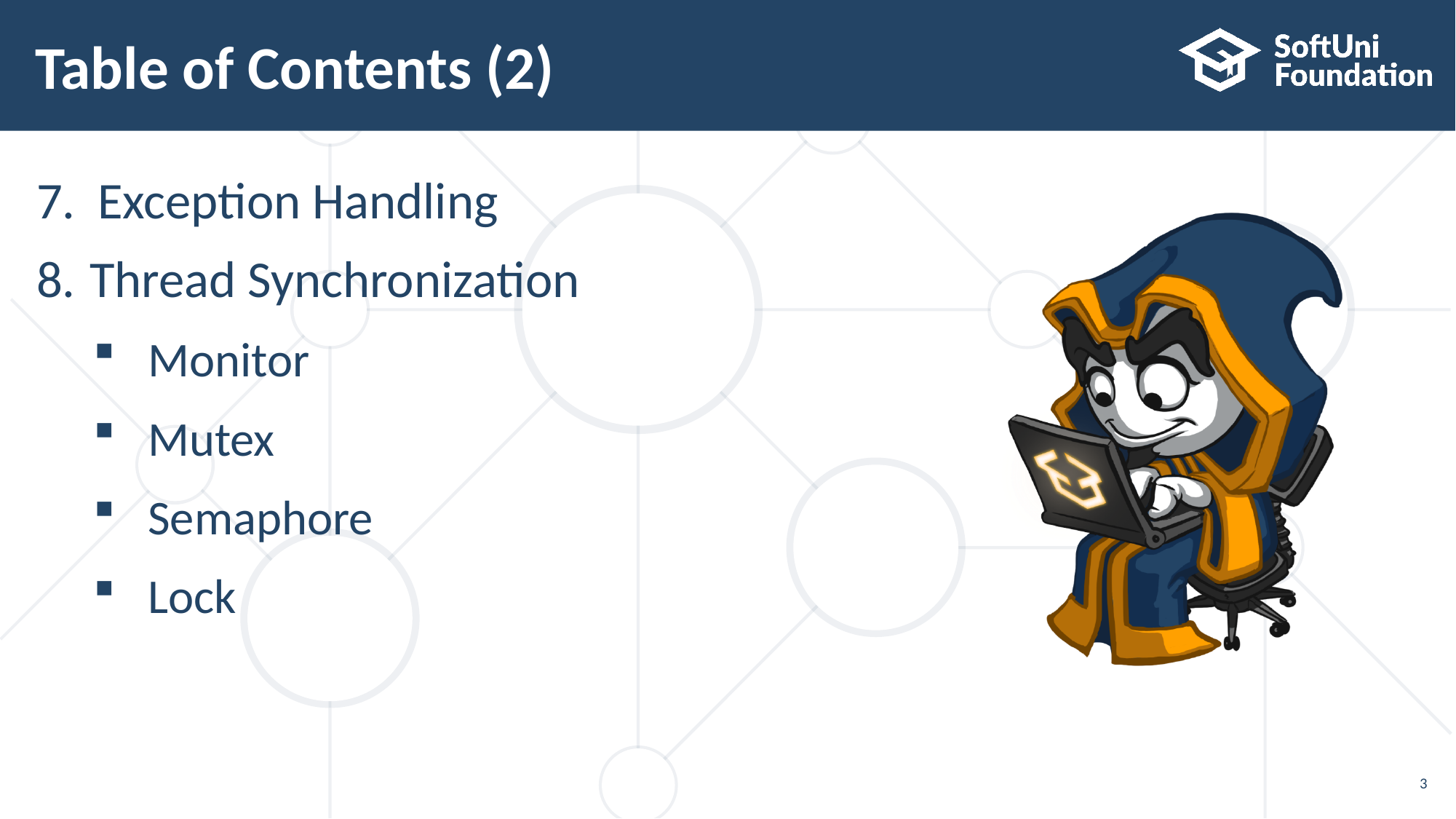

# Table of Contents (2)
Exception Handling
Thread Synchronization
Monitor
Mutex
Semaphore
Lock

3